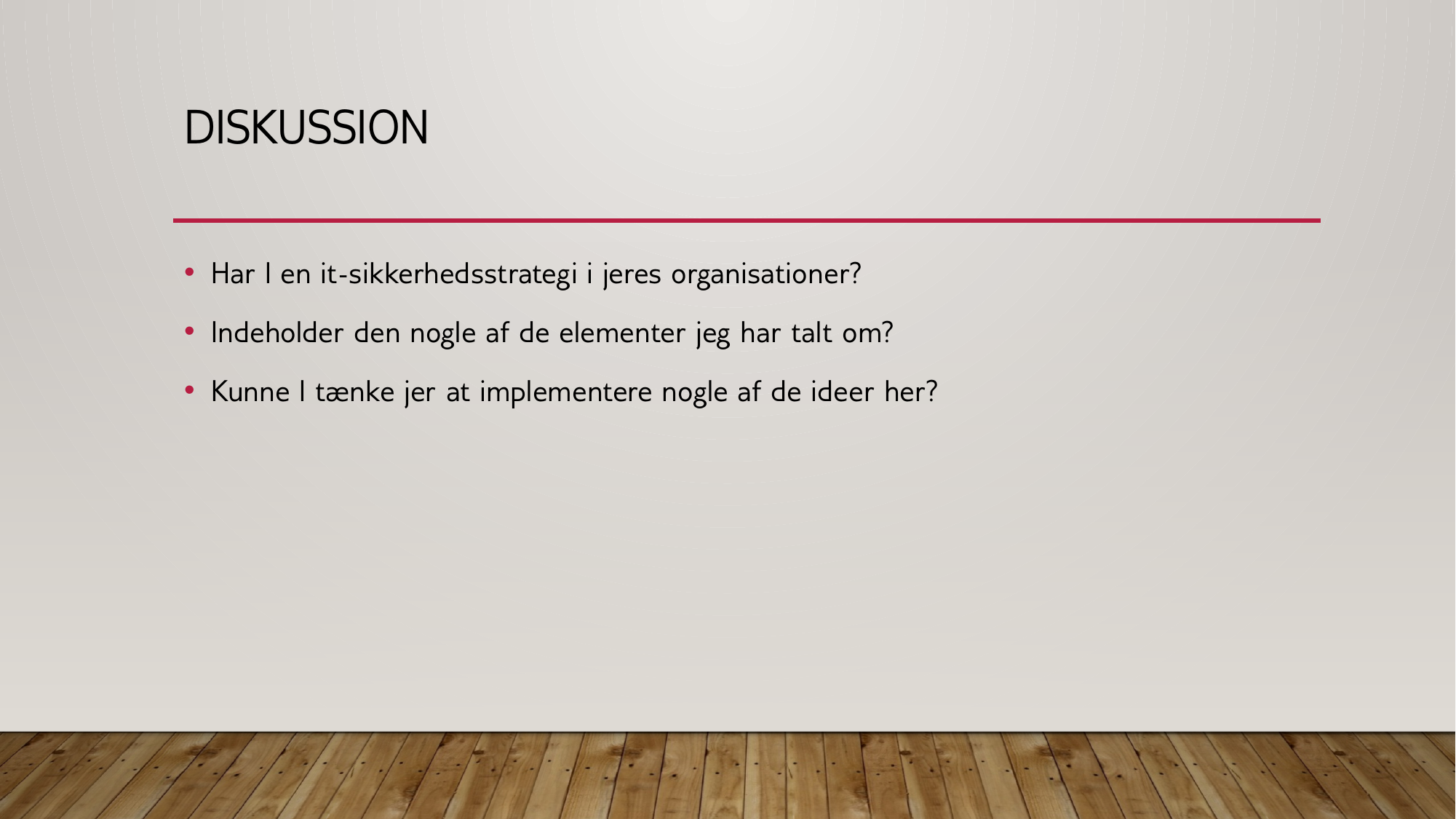

# Diskussion
Har I en it-sikkerhedsstrategi i jeres organisationer?
Indeholder den nogle af de elementer jeg har talt om?
Kunne I tænke jer at implementere nogle af de ideer her?